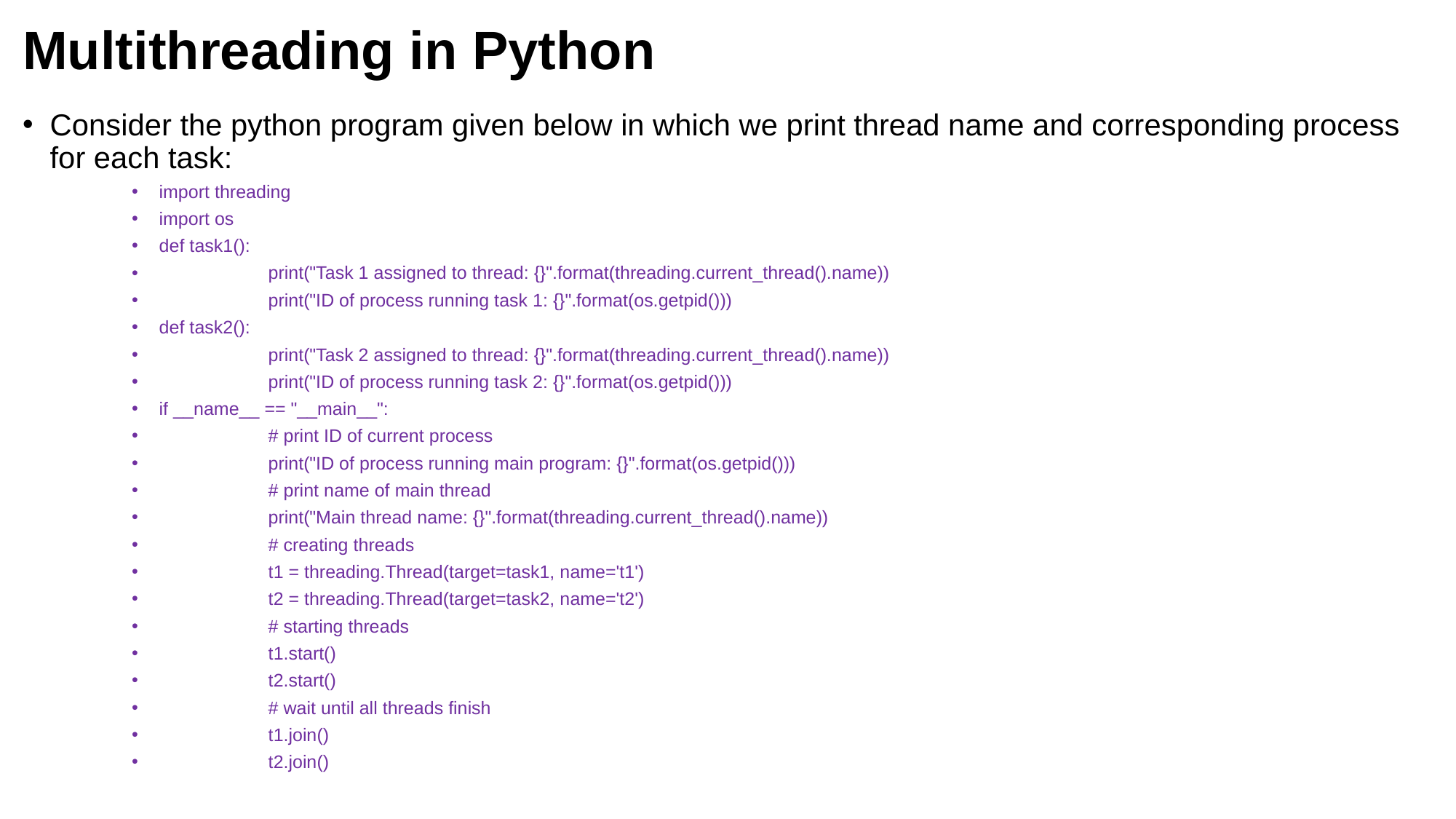

# Multithreading in Python
Consider the python program given below in which we print thread name and corresponding process for each task:
import threading
import os
def task1():
	print("Task 1 assigned to thread: {}".format(threading.current_thread().name))
	print("ID of process running task 1: {}".format(os.getpid()))
def task2():
	print("Task 2 assigned to thread: {}".format(threading.current_thread().name))
	print("ID of process running task 2: {}".format(os.getpid()))
if __name__ == "__main__":
	# print ID of current process
	print("ID of process running main program: {}".format(os.getpid()))
	# print name of main thread
	print("Main thread name: {}".format(threading.current_thread().name))
	# creating threads
	t1 = threading.Thread(target=task1, name='t1')
	t2 = threading.Thread(target=task2, name='t2')
	# starting threads
	t1.start()
	t2.start()
	# wait until all threads finish
	t1.join()
	t2.join()